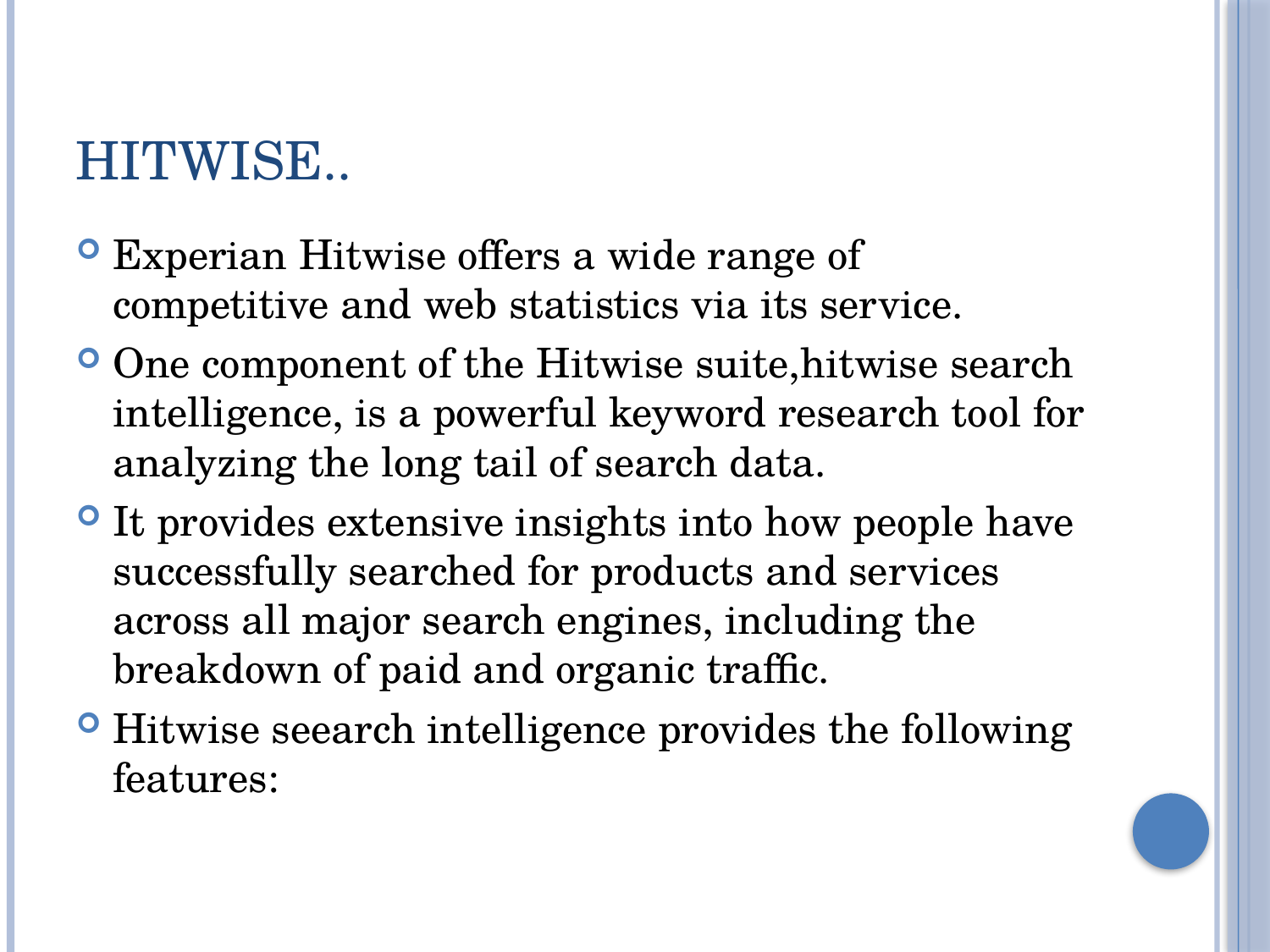

# Hitwise..
Experian Hitwise offers a wide range of competitive and web statistics via its service.
One component of the Hitwise suite,hitwise search intelligence, is a powerful keyword research tool for analyzing the long tail of search data.
It provides extensive insights into how people have successfully searched for products and services across all major search engines, including the breakdown of paid and organic traffic.
Hitwise seearch intelligence provides the following features: